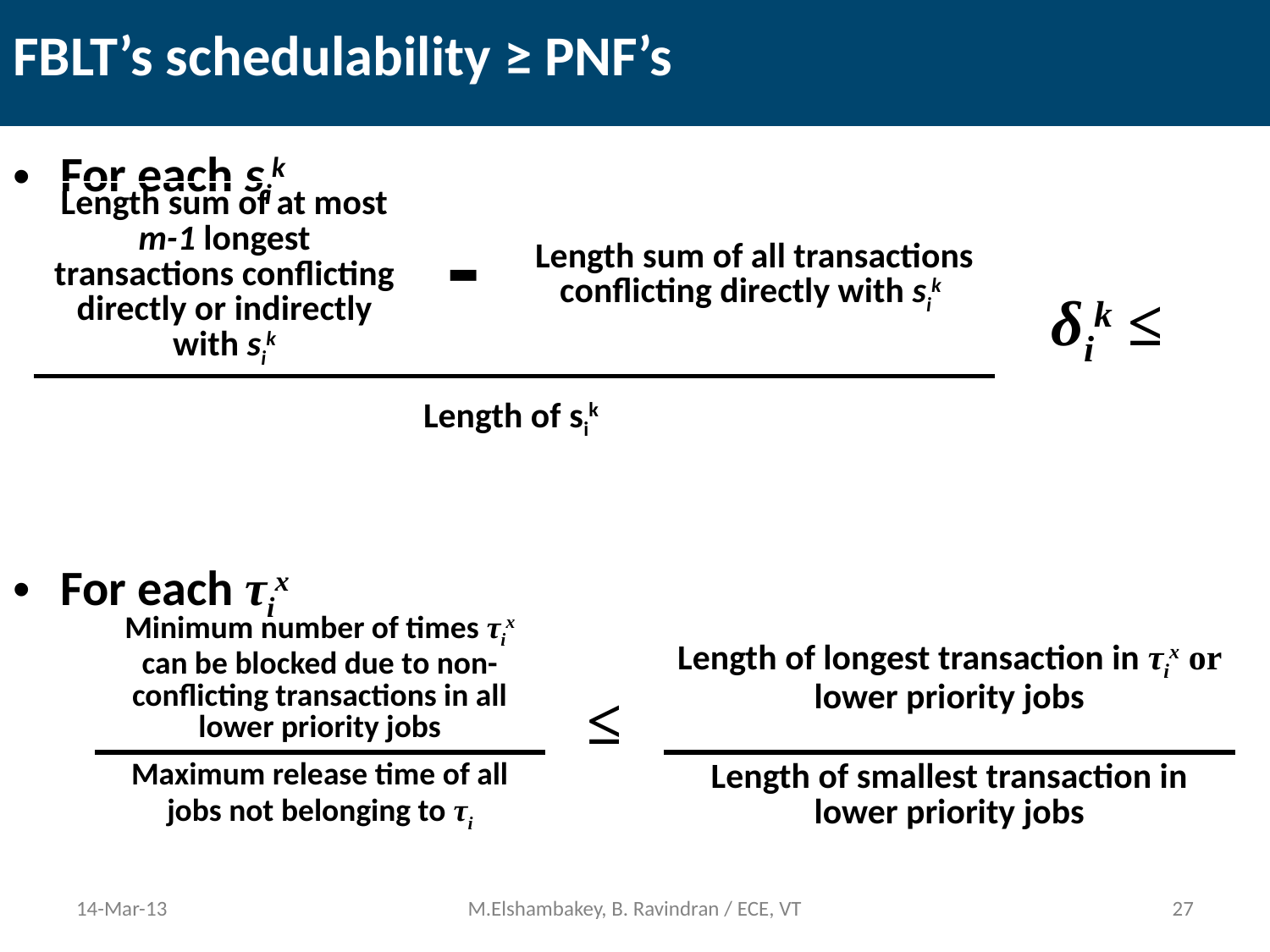

# FBLT’s schedulability ≥ PNF’s
For each sik

For each τix
| Length sum of at most m-1 longest transactions conflicting directly or indirectly with sik | - | Length sum of all transactions conflicting directly with sik | δik ≤ |
| --- | --- | --- | --- |
| Length of sik |  |  |  |
| Minimum number of times τix can be blocked due to non-conflicting transactions in all lower priority jobs | ≤ | Length of longest transaction in τix or lower priority jobs |
| --- | --- | --- |
| Maximum release time of all jobs not belonging to τi |  | Length of smallest transaction in lower priority jobs |
14-Mar-13
M.Elshambakey, B. Ravindran / ECE, VT
27